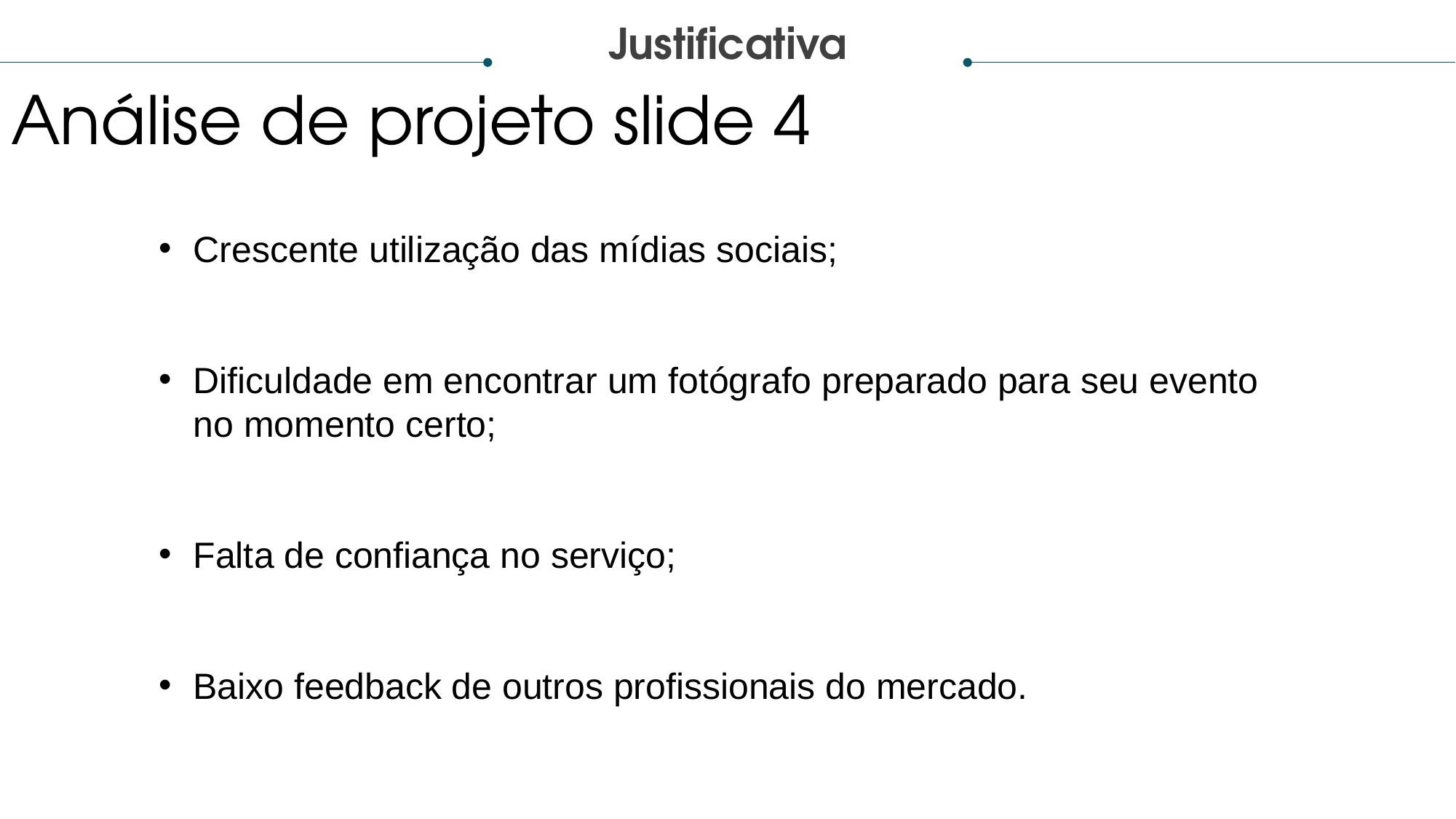

Justificativa
Análise de projeto slide 4
Crescente utilização das mídias sociais;

Dificuldade em encontrar um fotógrafo preparado para seu evento no momento certo;

Falta de confiança no serviço;

Baixo feedback de outros profissionais do mercado.